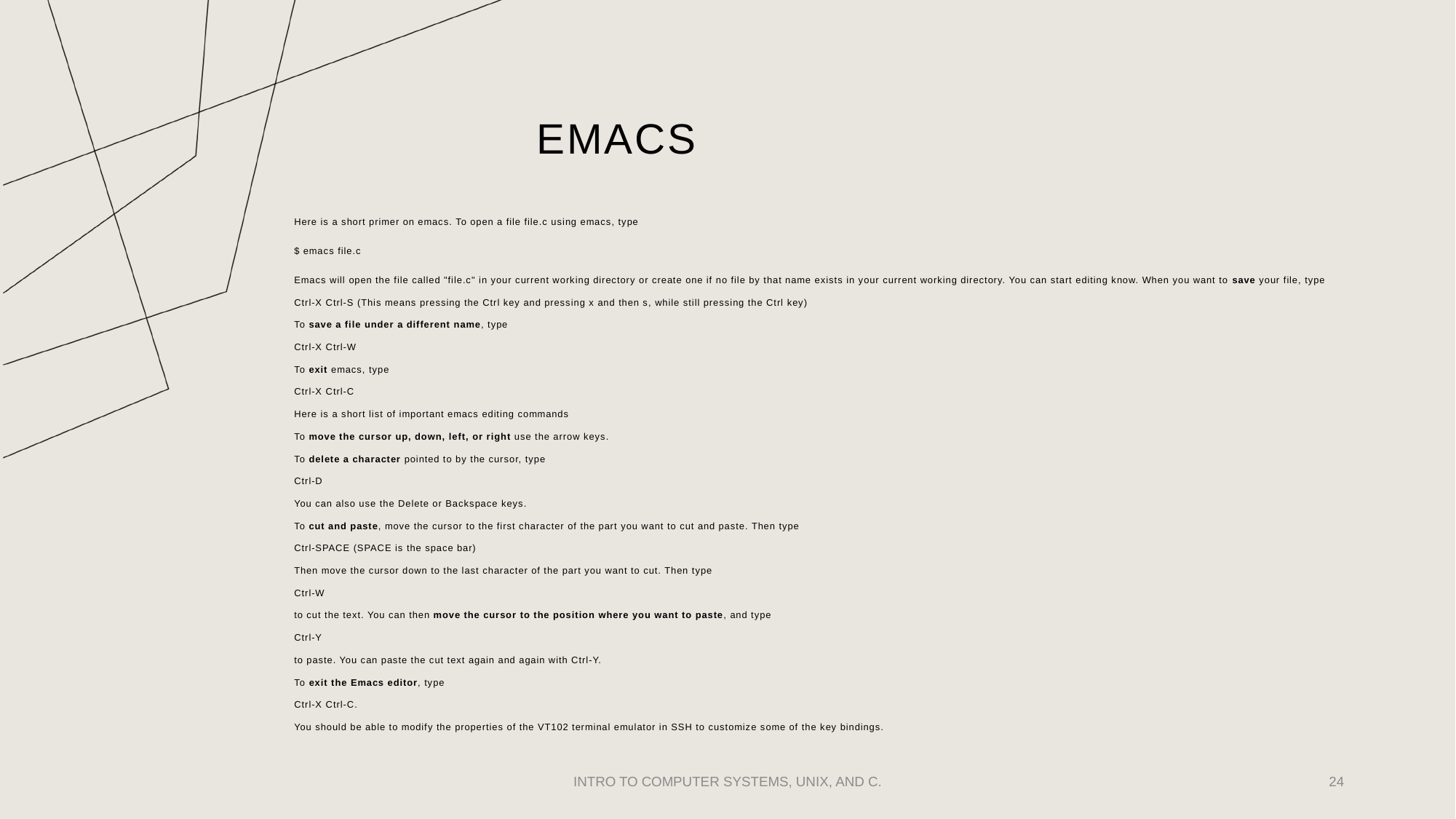

# Emacs
Here is a short primer on emacs. To open a file file.c using emacs, type
$ emacs file.c
Emacs will open the file called "file.c" in your current working directory or create one if no file by that name exists in your current working directory. You can start editing know. When you want to save your file, type
Ctrl-X Ctrl-S (This means pressing the Ctrl key and pressing x and then s, while still pressing the Ctrl key)
To save a file under a different name, type
Ctrl-X Ctrl-W
To exit emacs, type
Ctrl-X Ctrl-C
Here is a short list of important emacs editing commands
To move the cursor up, down, left, or right use the arrow keys.
To delete a character pointed to by the cursor, type
Ctrl-D
You can also use the Delete or Backspace keys.
To cut and paste, move the cursor to the first character of the part you want to cut and paste. Then type
Ctrl-SPACE (SPACE is the space bar)
Then move the cursor down to the last character of the part you want to cut. Then type
Ctrl-W
to cut the text. You can then move the cursor to the position where you want to paste, and type
Ctrl-Y
to paste. You can paste the cut text again and again with Ctrl-Y.
To exit the Emacs editor, type
Ctrl-X Ctrl-C.
You should be able to modify the properties of the VT102 terminal emulator in SSH to customize some of the key bindings.
INTRO TO​ COMPUTER SYSTEMS,​ UNIX,​ AND C.​
24